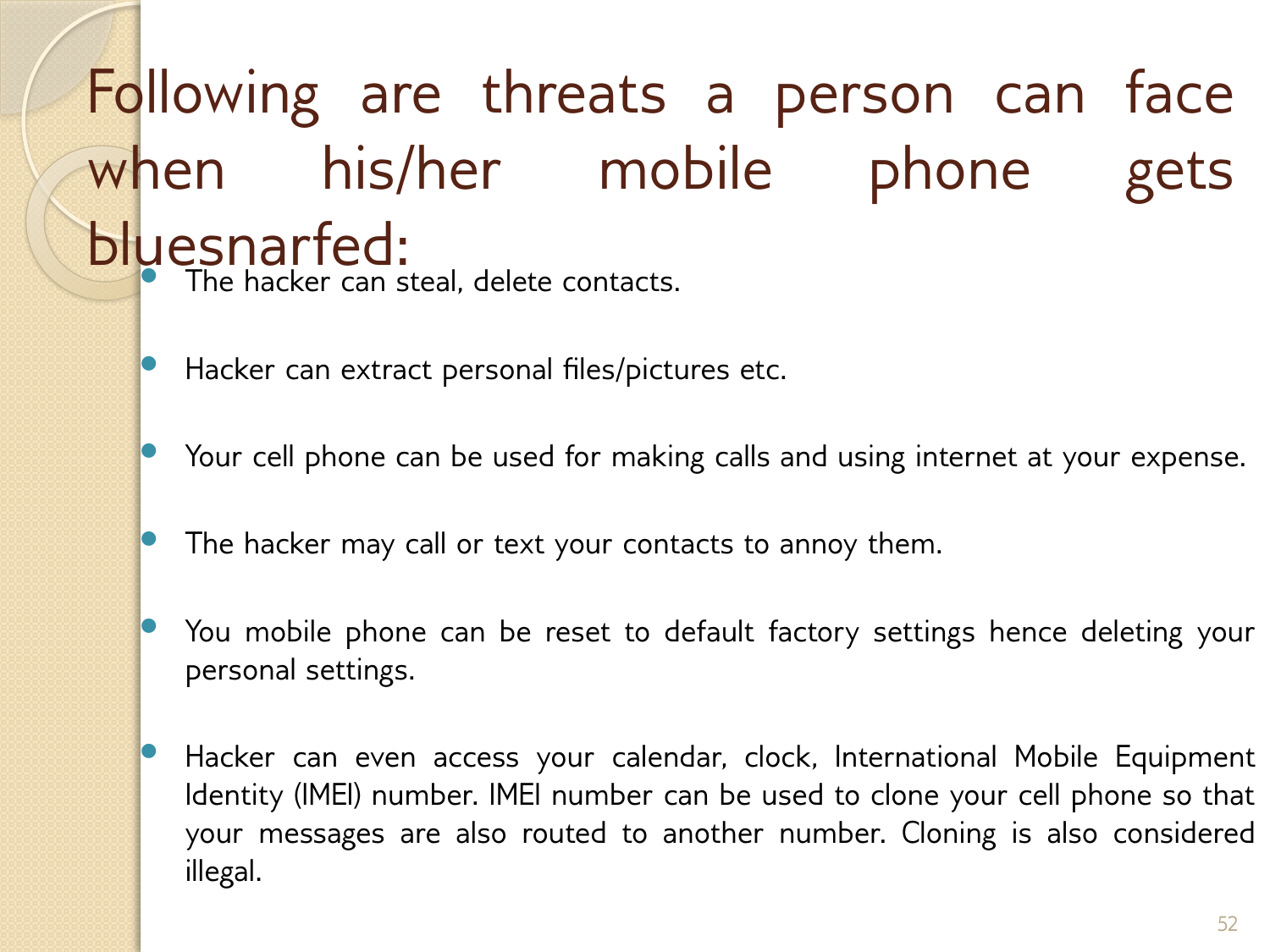

# Following are threats a person can face when his/her mobile phone gets bluesnarfed:
The hacker can steal, delete contacts.

Hacker can extract personal files/pictures etc.

Your cell phone can be used for making calls and using internet at your expense.

The hacker may call or text your contacts to annoy them.

You mobile phone can be reset to default factory settings hence deleting your personal settings.

Hacker can even access your calendar, clock, International Mobile Equipment Identity (IMEI) number. IMEI number can be used to clone your cell phone so that your messages are also routed to another number. Cloning is also considered illegal.

52